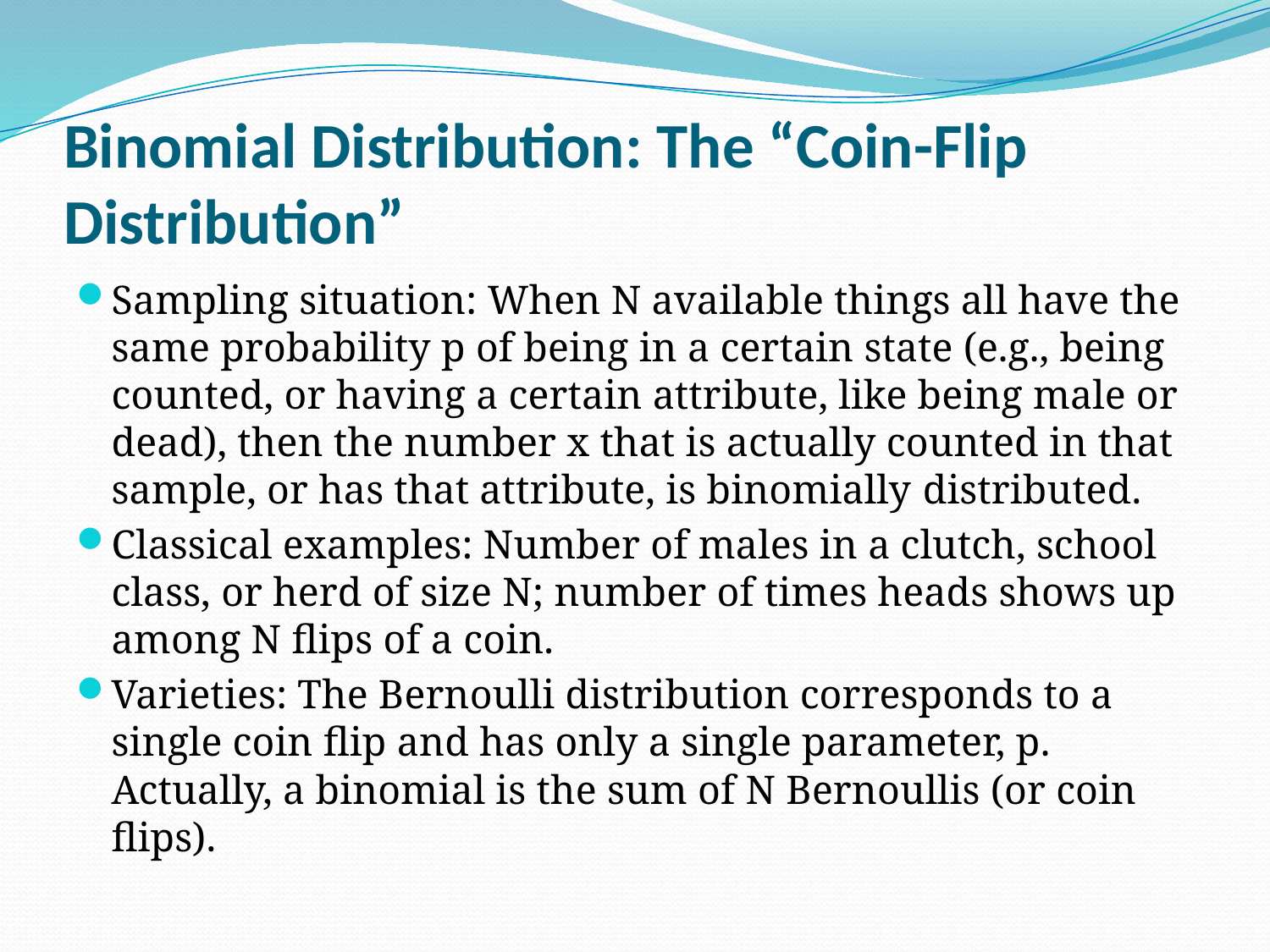

# Binomial Distribution: The “Coin-Flip Distribution”
Sampling situation: When N available things all have the same probability p of being in a certain state (e.g., being counted, or having a certain attribute, like being male or dead), then the number x that is actually counted in that sample, or has that attribute, is binomially distributed.
Classical examples: Number of males in a clutch, school class, or herd of size N; number of times heads shows up among N flips of a coin.
Varieties: The Bernoulli distribution corresponds to a single coin flip and has only a single parameter, p. Actually, a binomial is the sum of N Bernoullis (or coin flips).